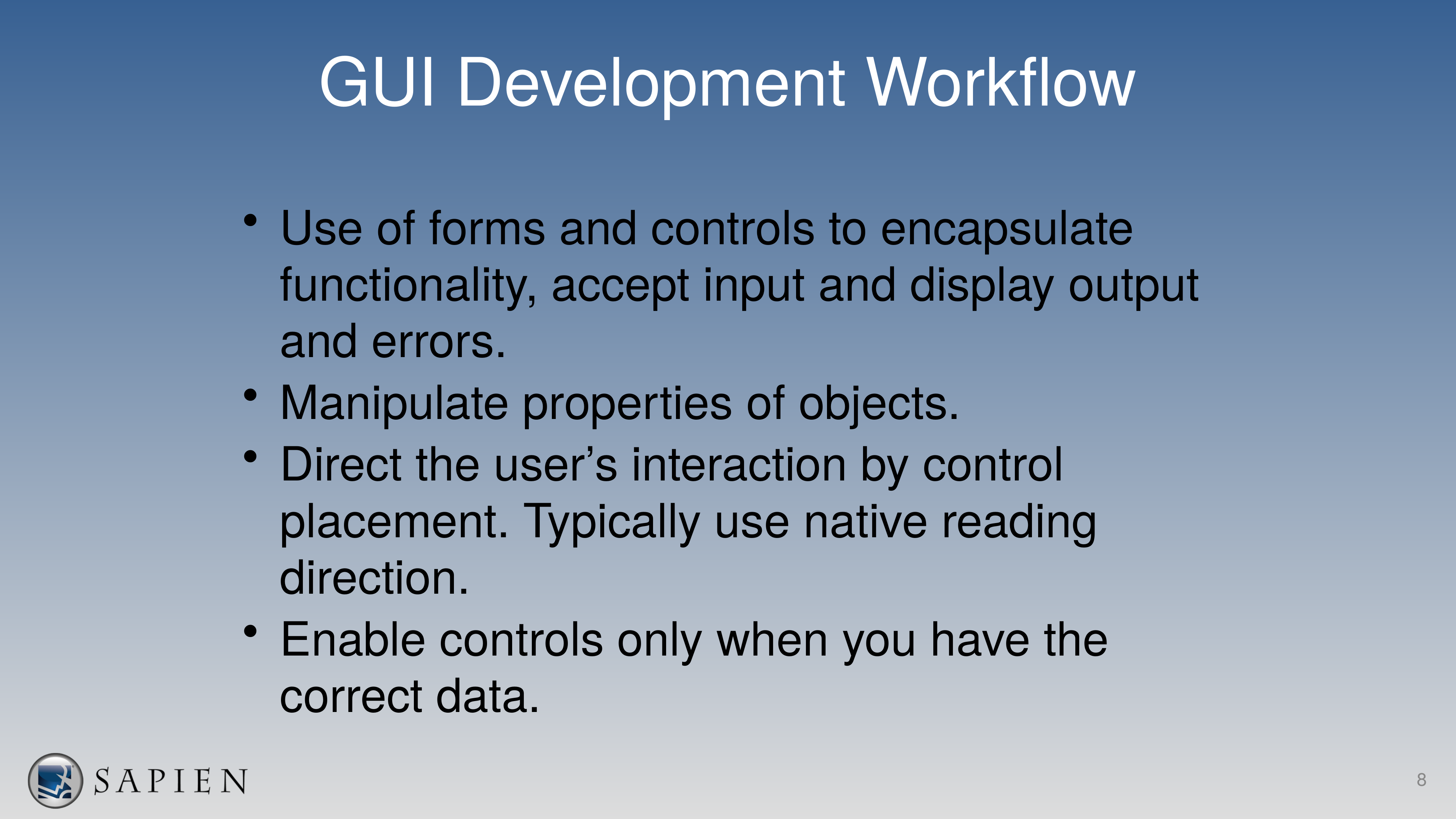

# GUI Development Workflow
Use of forms and controls to encapsulate functionality, accept input and display output and errors.
Manipulate properties of objects.
Direct the user’s interaction by control placement. Typically use native reading direction.
Enable controls only when you have the correct data.
8